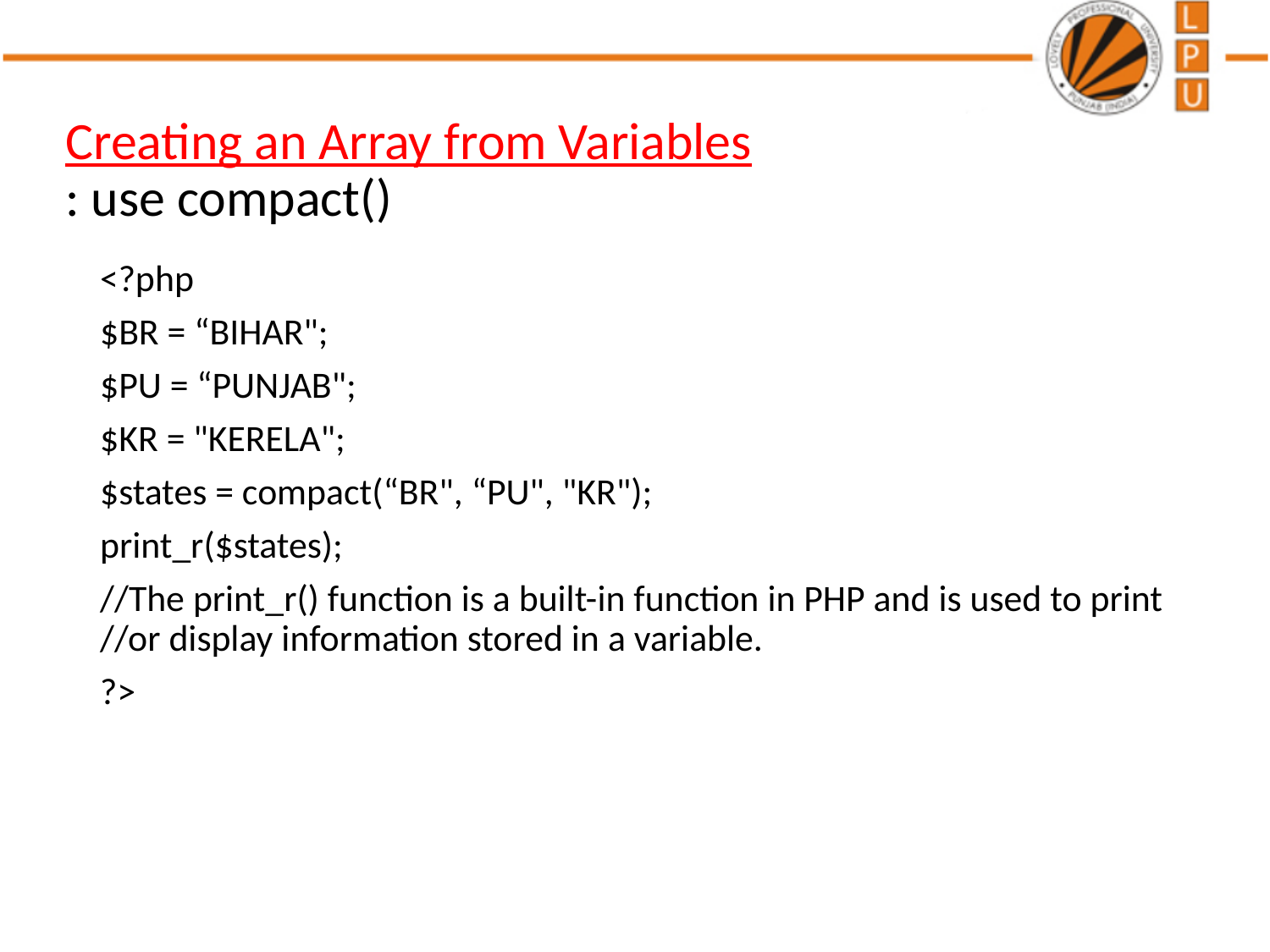

# Creating an Array from Variables : use compact()
<?php
$BR = “BIHAR";
$PU = “PUNJAB";
$KR = "KERELA";
$states = compact(“BR", “PU", "KR");
print_r($states);
//The print_r() function is a built-in function in PHP and is used to print //or display information stored in a variable.
?>